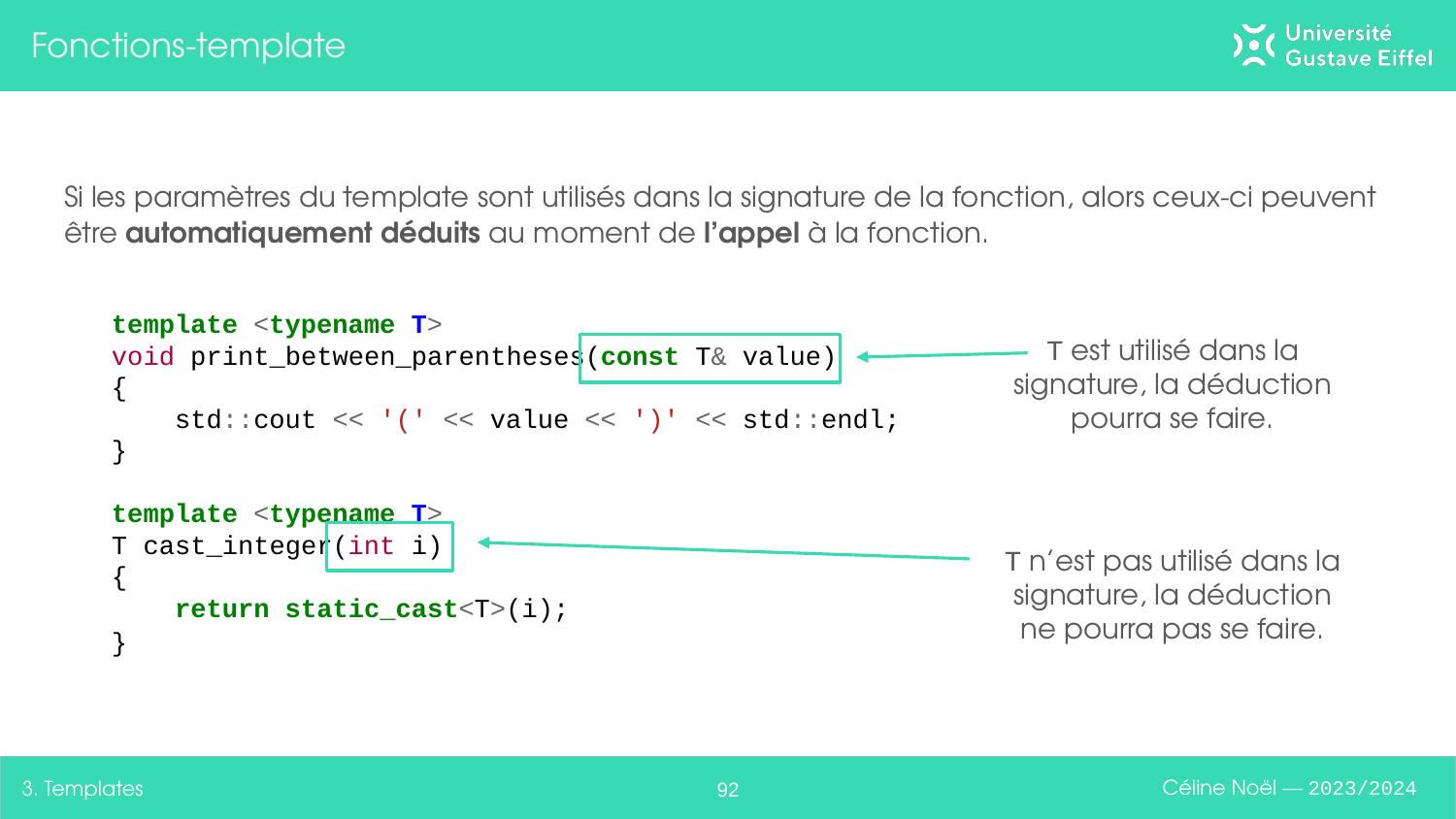

# Fonctions-template
Si les paramètres du template sont utilisés dans la signature de la fonction, alors ceux-ci peuvent être automatiquement déduits au moment de l’appel à la fonction.
template <typename T>
void print_between_parentheses(const T& value)
{
    std::cout << '(' << value << ')' << std::endl;
}

template <typename T>
T cast_integer(int i)
{
    return static_cast<T>(i);
}
T est utilisé dans la signature, la déduction pourra se faire.

T n’est pas utilisé dans la signature, la déduction ne pourra pas se faire.
3. Templates
92